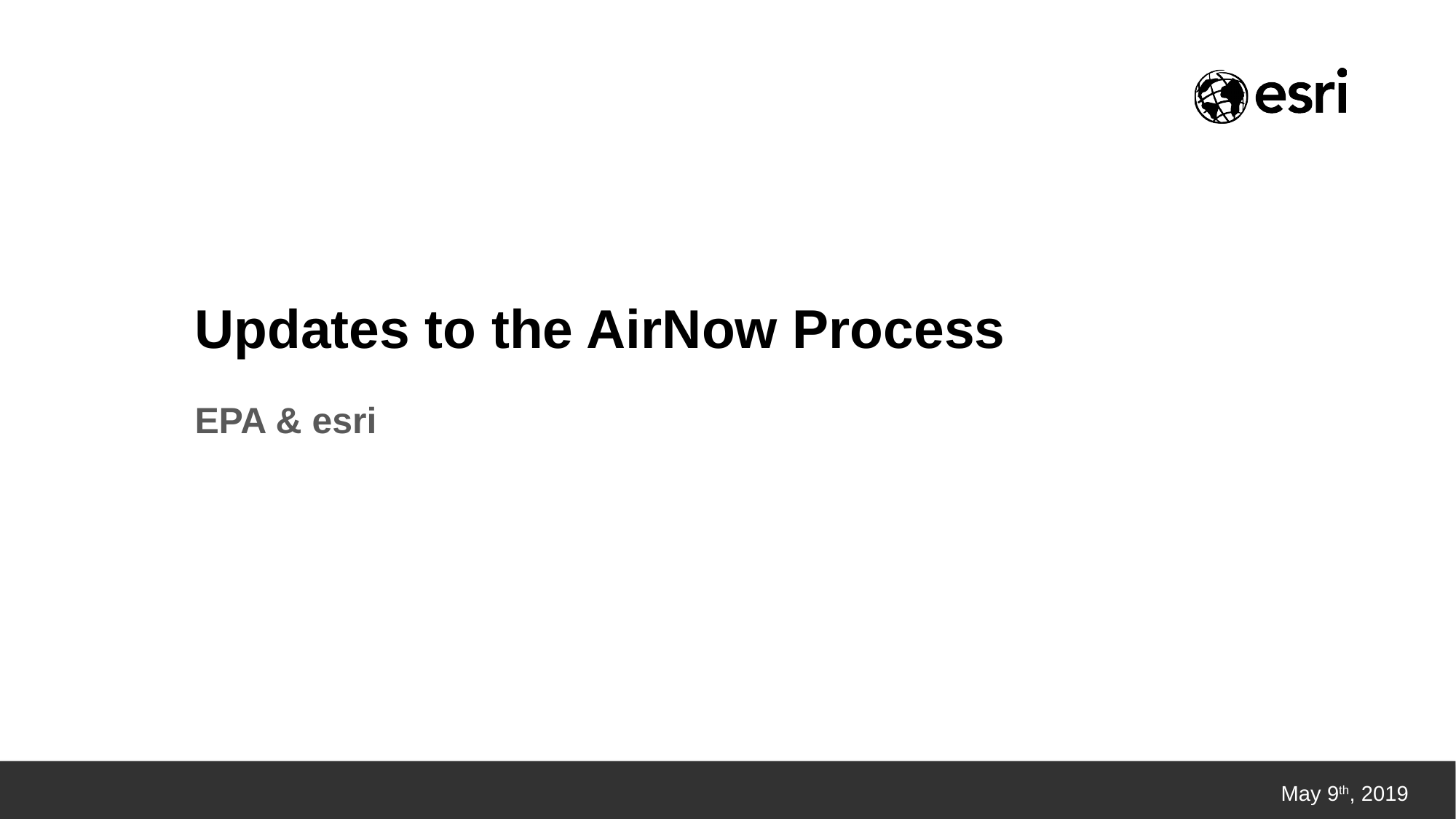

# Updates to the AirNow Process
EPA & esri
May 9th, 2019
Transportation Data Challenge